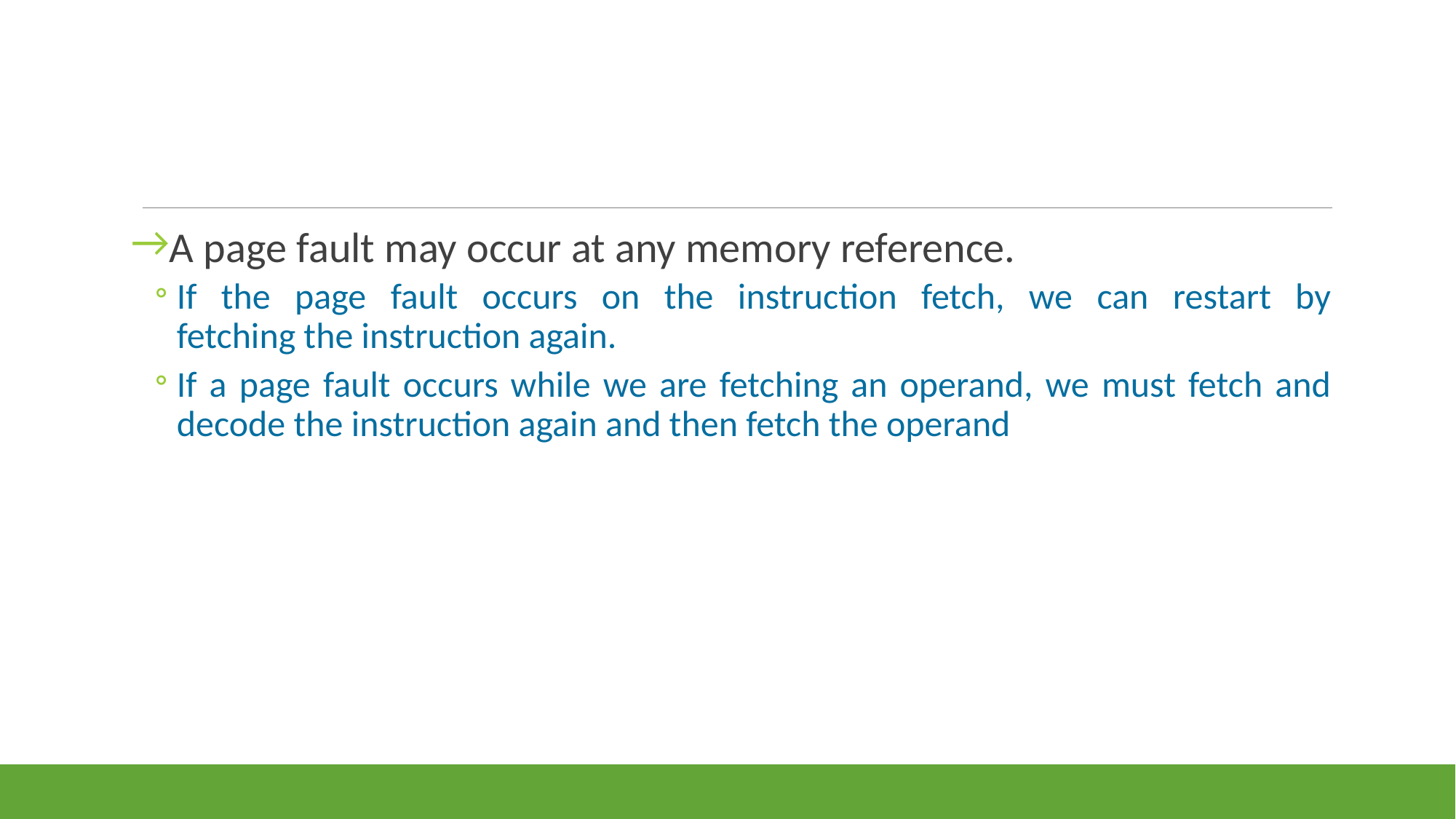

#
A page fault may occur at any memory reference.
If the page fault occurs on the instruction fetch, we can restart by
fetching the instruction again.
If a page fault occurs while we are fetching an operand, we must fetch and decode the instruction again and then fetch the operand